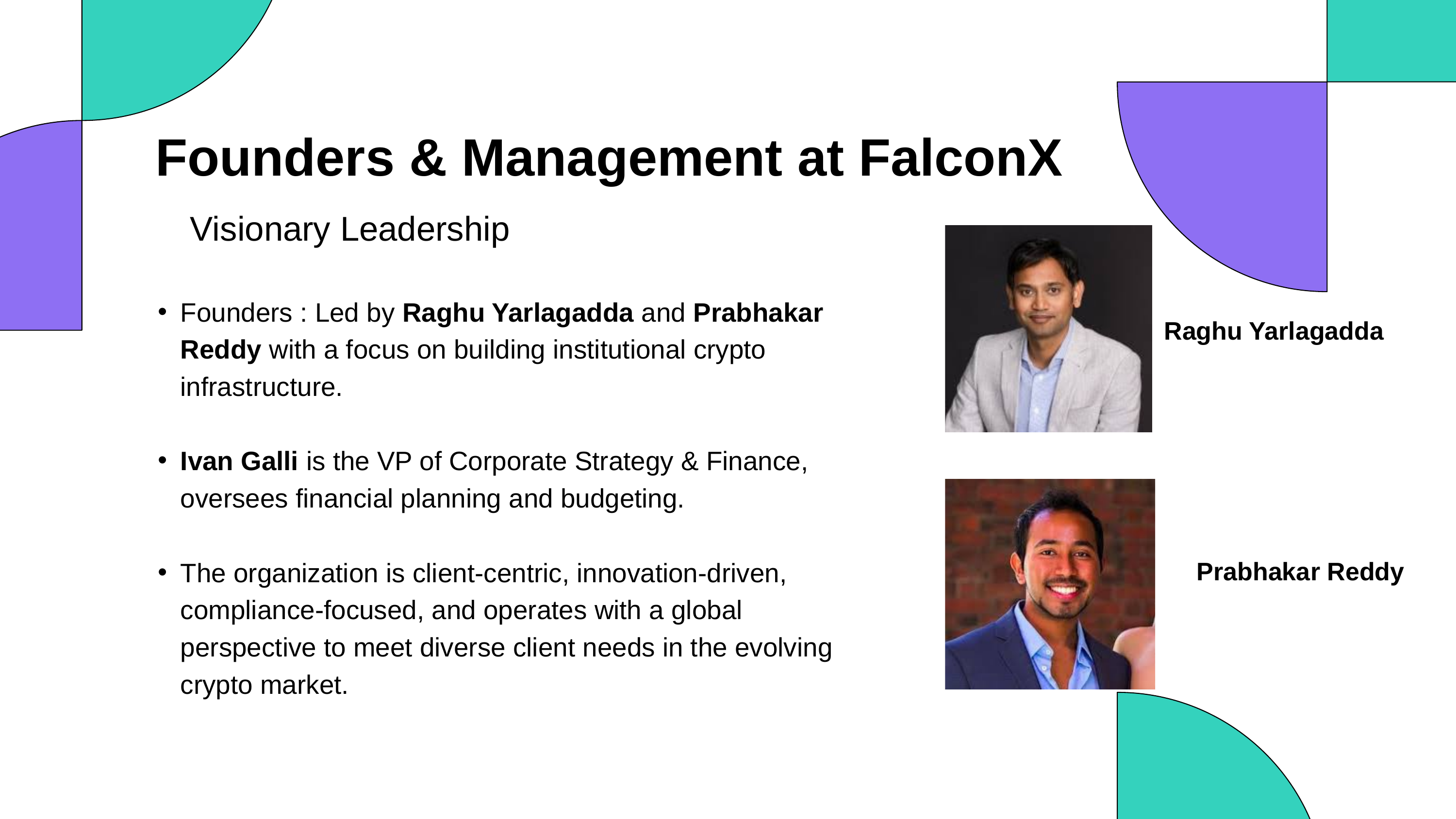

Founders & Management at FalconX

Visionary Leadership

Founders : Led by Raghu Yarlagadda and Prabhakar Reddy with a focus on building institutional crypto infrastructure.

Ivan Galli is the VP of Corporate Strategy & Finance, oversees financial planning and budgeting.

The organization is client-centric, innovation-driven, compliance-focused, and operates with a global perspective to meet diverse client needs in the evolving crypto market.
Raghu Yarlagadda

Prabhakar Reddy